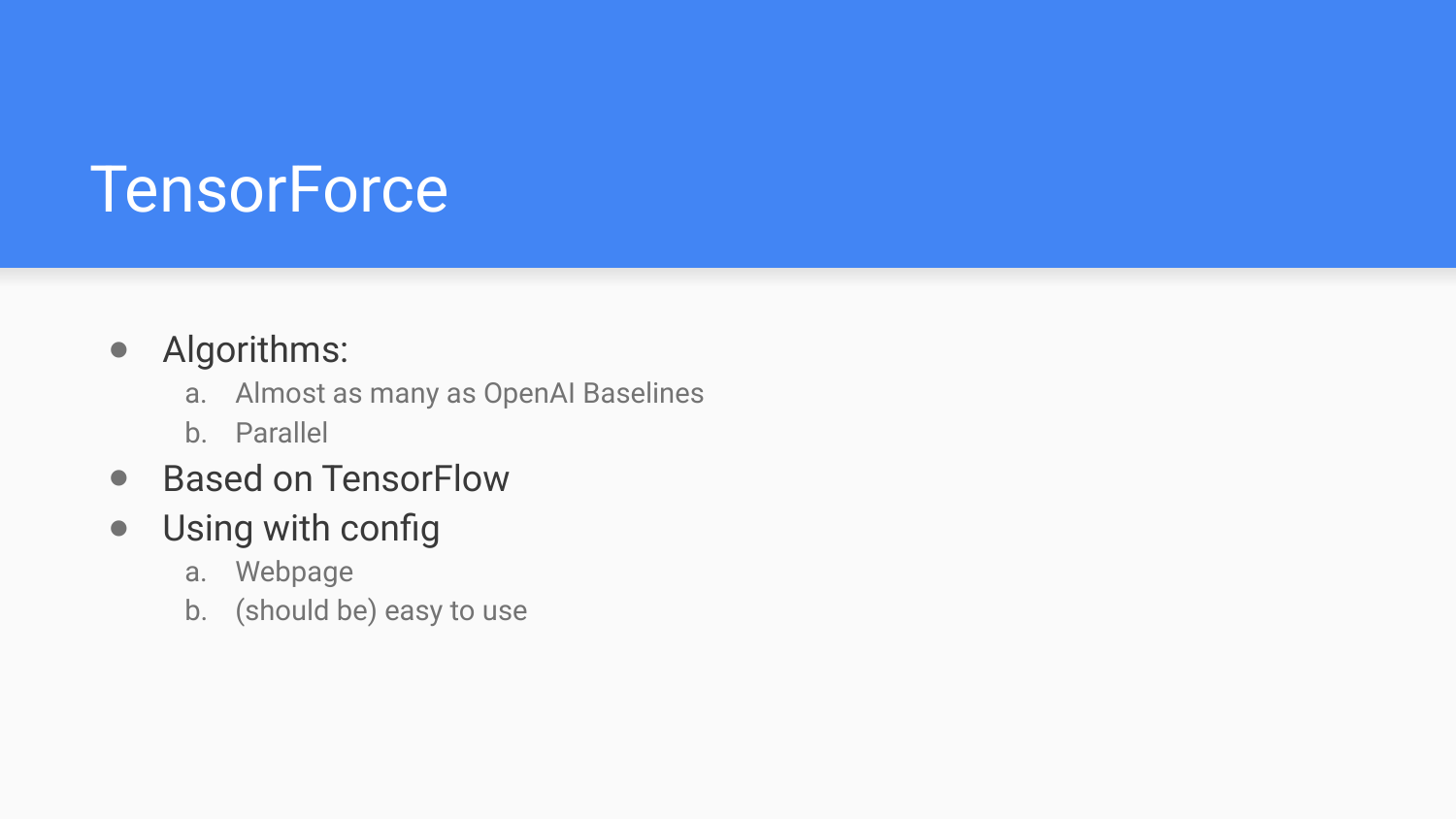

# TensorForce
Algorithms:
Almost as many as OpenAI Baselines
Parallel
Based on TensorFlow
Using with config
Webpage
(should be) easy to use